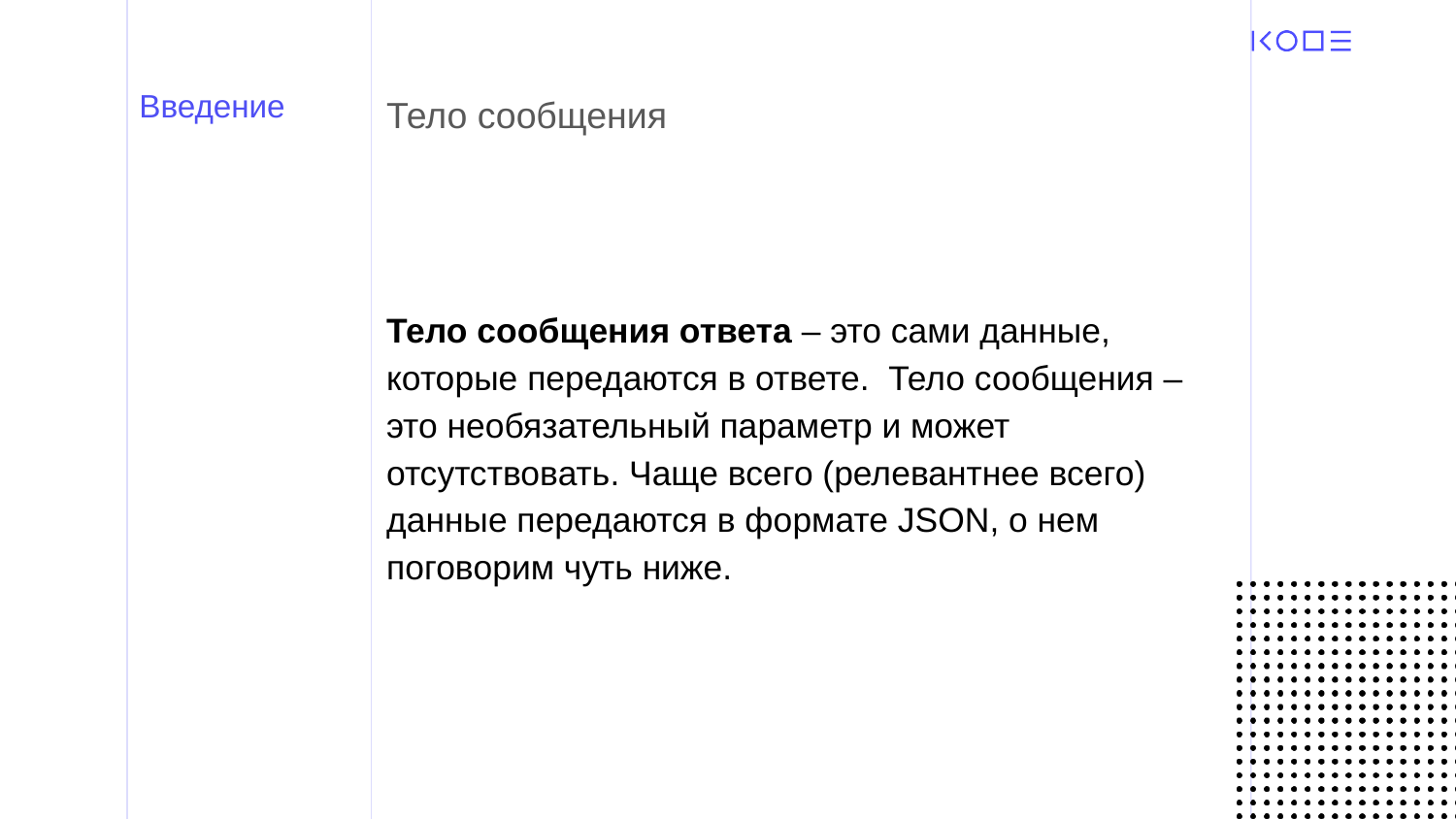

# Введение
Тело сообщения
Тело сообщения ответа – это сами данные, которые передаются в ответе.  Тело сообщения – это необязательный параметр и может отсутствовать. Чаще всего (релевантнее всего) данные передаются в формате JSON, о нем поговорим чуть ниже.